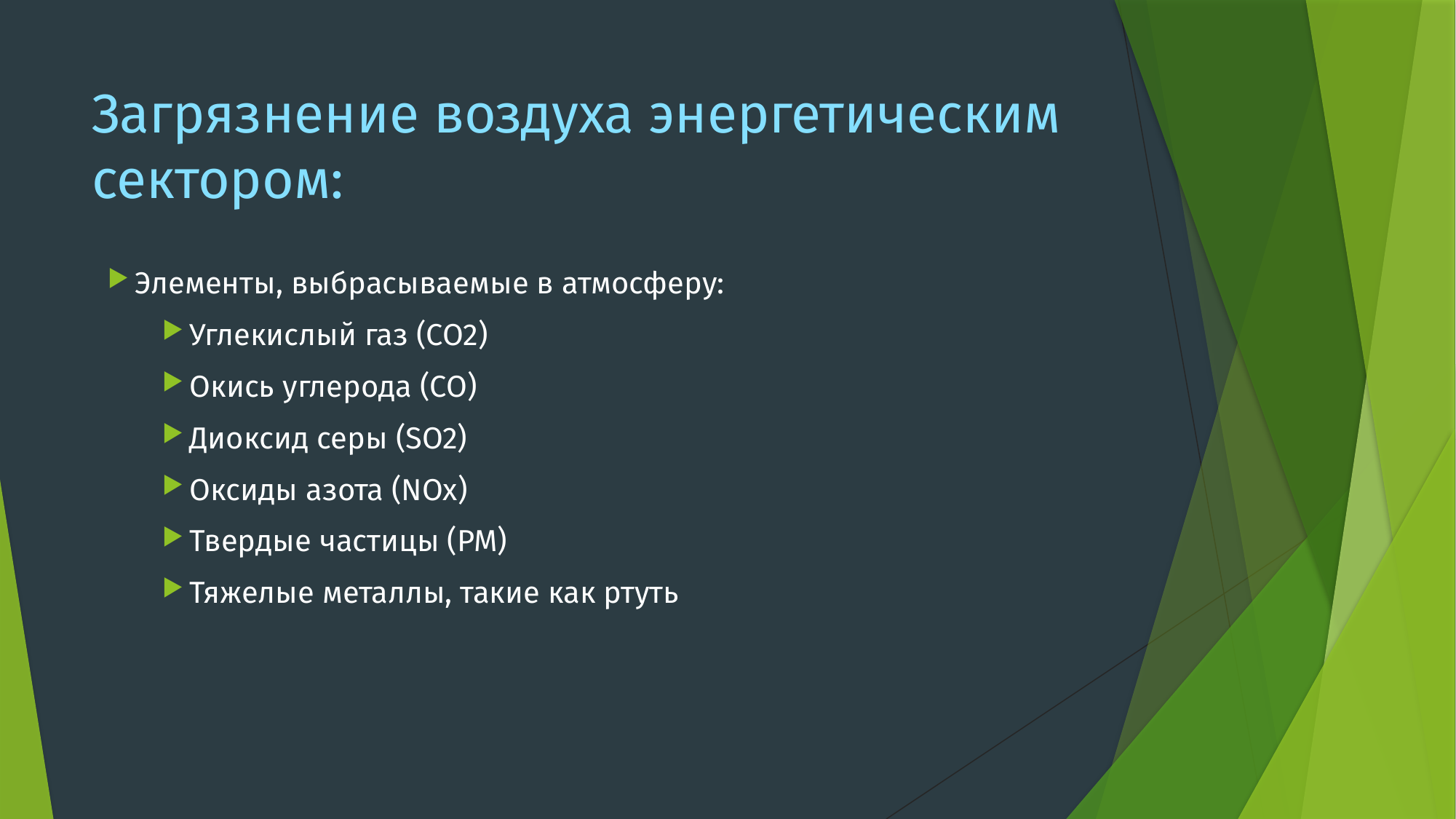

# Загрязнение воздуха энергетическим сектором:
Элементы, выбрасываемые в атмосферу:
Углекислый газ (CO2)
Окись углерода (СО)
Диоксид серы (SO2)
Оксиды азота (NOx)
Твердые частицы (PM)
Тяжелые металлы, такие как ртуть